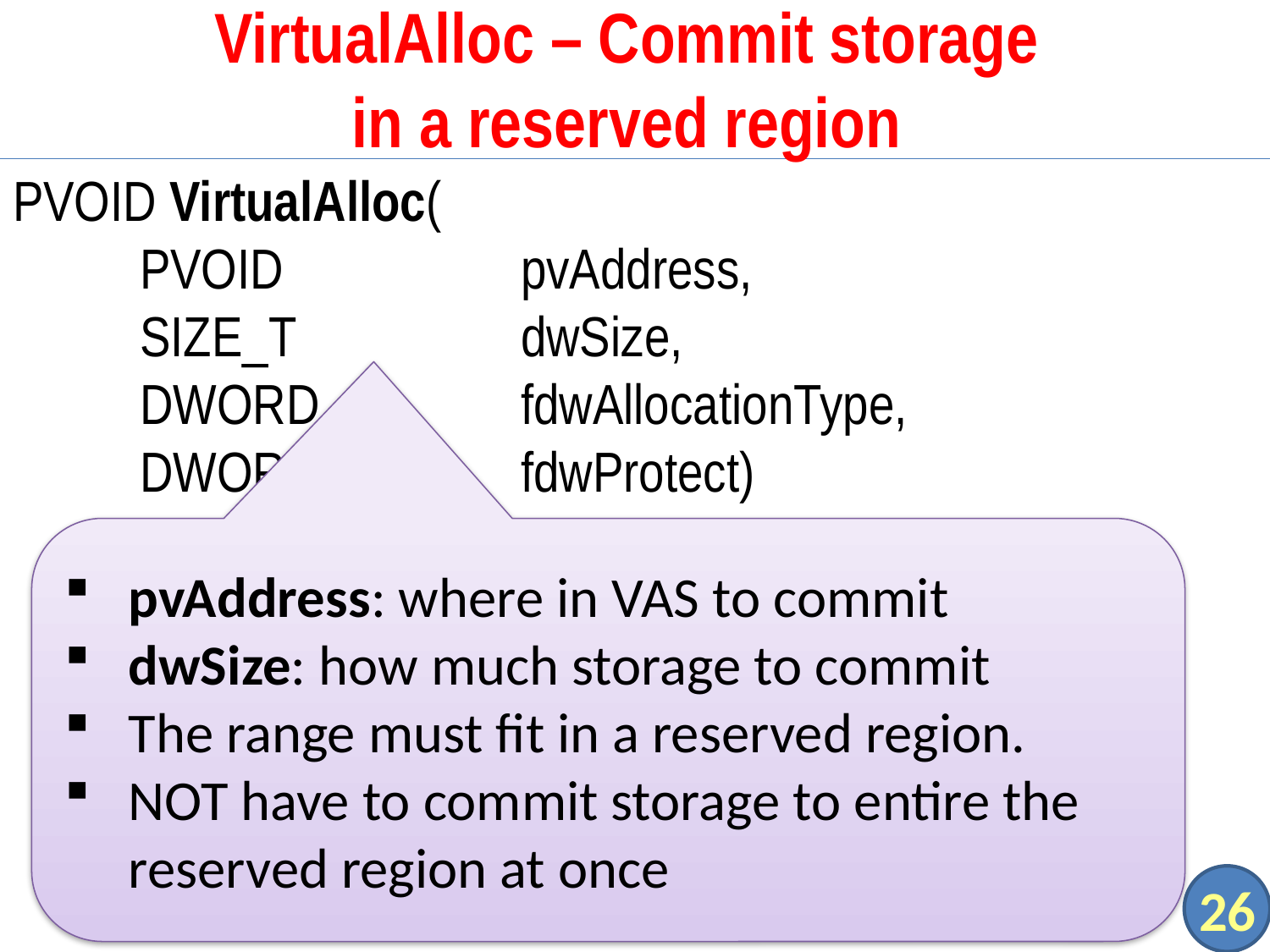

# VirtualAlloc – Commit storage in a reserved region
PVOID VirtualAlloc(
	PVOID		pvAddress,
	SIZE_T		dwSize,
	DWORD		fdwAllocationType,
	DWORD		fdwProtect)
pvAddress: where in VAS to commit
dwSize: how much storage to commit
The range must fit in a reserved region.
NOT have to commit storage to entire the reserved region at once
26